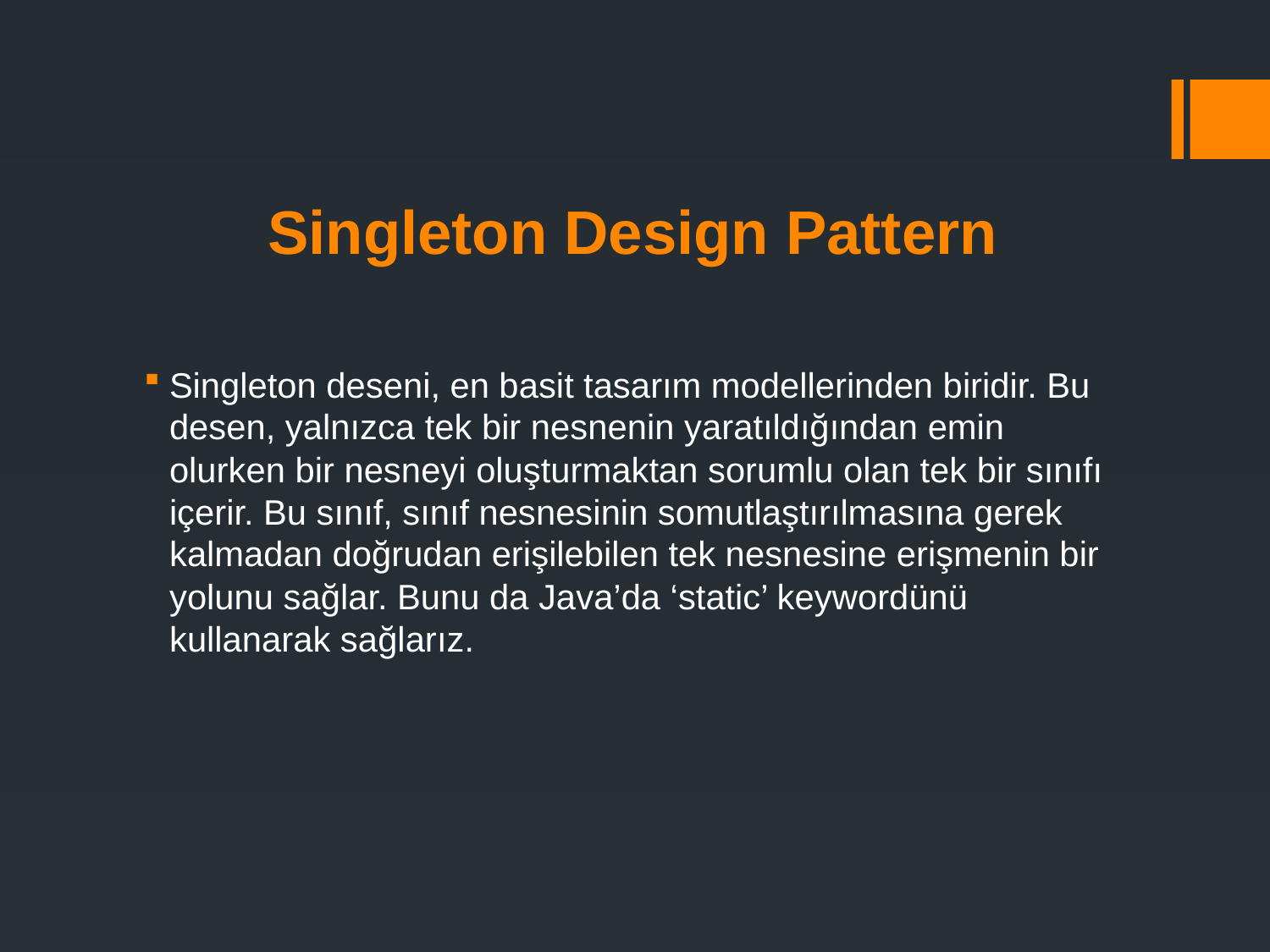

# Singleton Design Pattern
Singleton deseni, en basit tasarım modellerinden biridir. Bu desen, yalnızca tek bir nesnenin yaratıldığından emin olurken bir nesneyi oluşturmaktan sorumlu olan tek bir sınıfı içerir. Bu sınıf, sınıf nesnesinin somutlaştırılmasına gerek kalmadan doğrudan erişilebilen tek nesnesine erişmenin bir yolunu sağlar. Bunu da Java’da ‘static’ keywordünü kullanarak sağlarız.